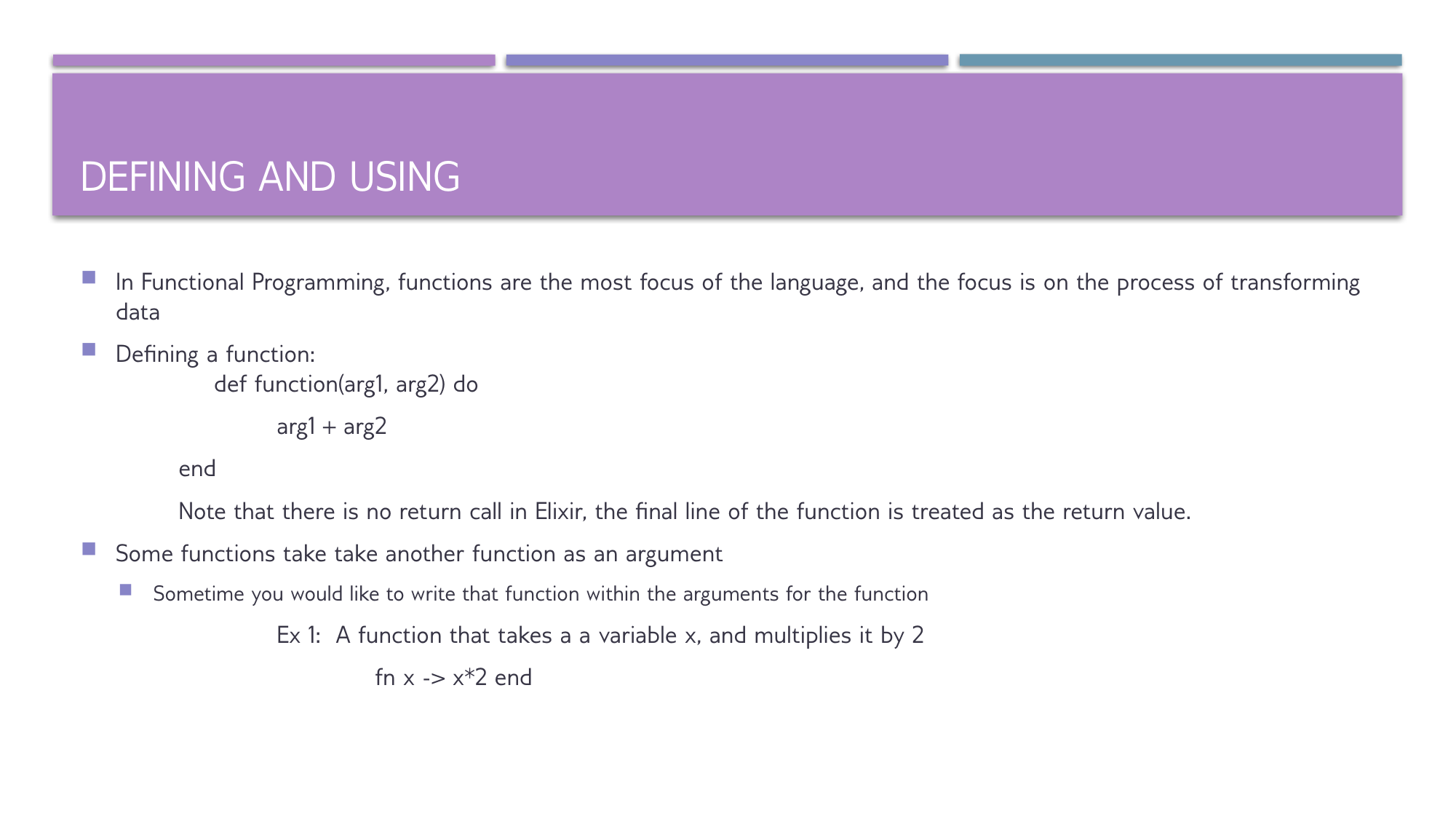

# Defining and Using
In Functional Programming, functions are the most focus of the language, and the focus is on the process of transforming data
Defining a function:
	def function(arg1, arg2) do
		arg1 + arg2
	end
	Note that there is no return call in Elixir, the final line of the function is treated as the return value.
Some functions take take another function as an argument
Sometime you would like to write that function within the arguments for the function
		Ex 1:  A function that takes a a variable x, and multiplies it by 2
			fn x -> x*2 end